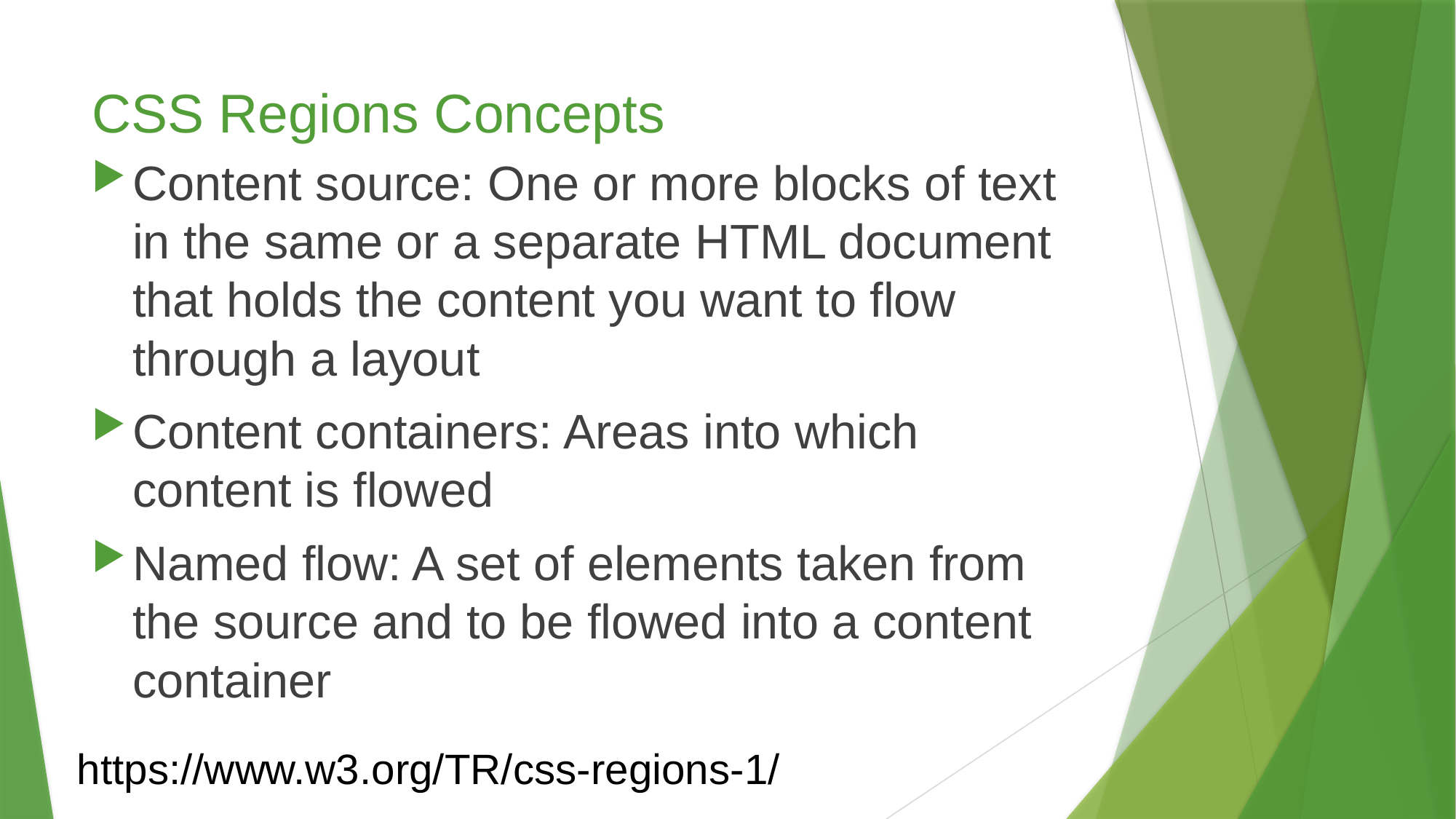

# CSS Regions Concepts
Content source: One or more blocks of text in the same or a separate HTML document that holds the content you want to flow through a layout
Content containers: Areas into which content is flowed
Named flow: A set of elements taken from the source and to be flowed into a content container
https://www.w3.org/TR/css-regions-1/